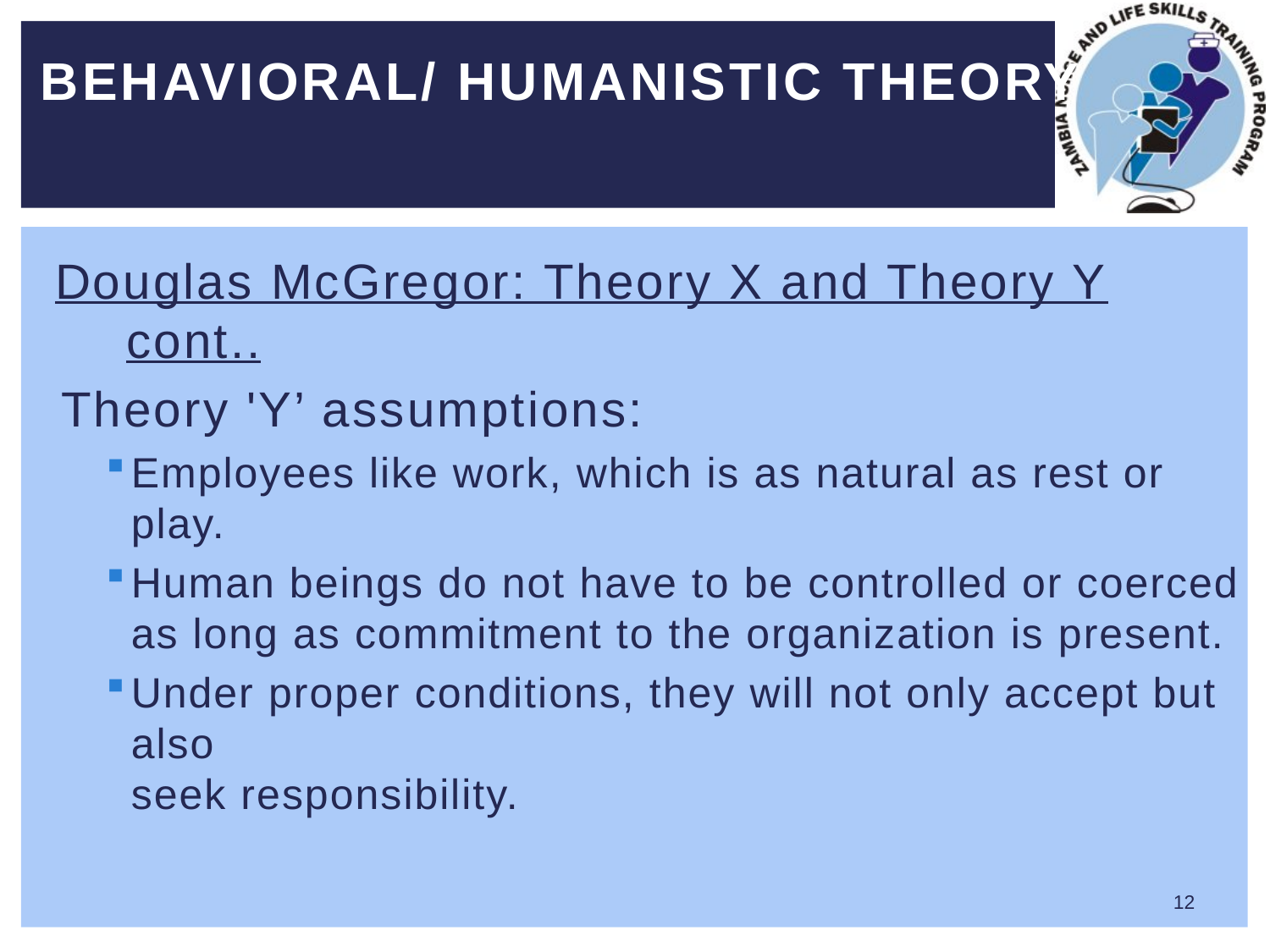

# Behavioral/ Humanistic theory
Douglas McGregor: Theory X and Theory Y cont..
Theory 'Y’ assumptions:
Employees like work, which is as natural as rest or play.
Human beings do not have to be controlled or coerced as long as commitment to the organization is present.
Under proper conditions, they will not only accept but also
seek responsibility.
12